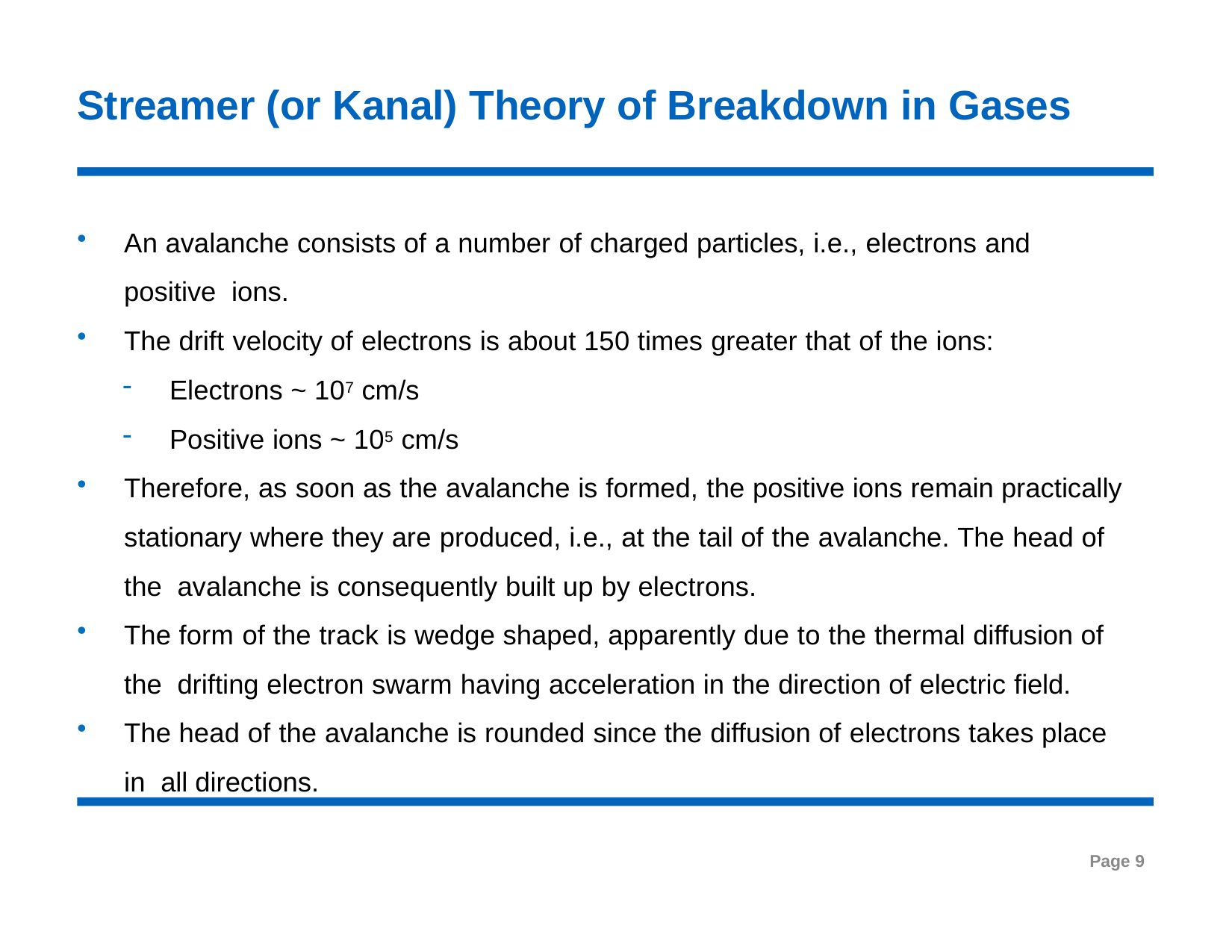

# Streamer (or Kanal) Theory of Breakdown in Gases
An avalanche consists of a number of charged particles, i.e., electrons and positive  ions.
The drift velocity of electrons is about 150 times greater that of the ions:
Electrons ~ 107 cm/s
Positive ions ~ 105 cm/s
Therefore, as soon as the avalanche is formed, the positive ions remain practically  stationary where they are produced, i.e., at the tail of the avalanche. The head of the  avalanche is consequently built up by electrons.
The form of the track is wedge shaped, apparently due to the thermal diffusion of the  drifting electron swarm having acceleration in the direction of electric field.
The head of the avalanche is rounded since the diffusion of electrons takes place in  all directions.
Page 9